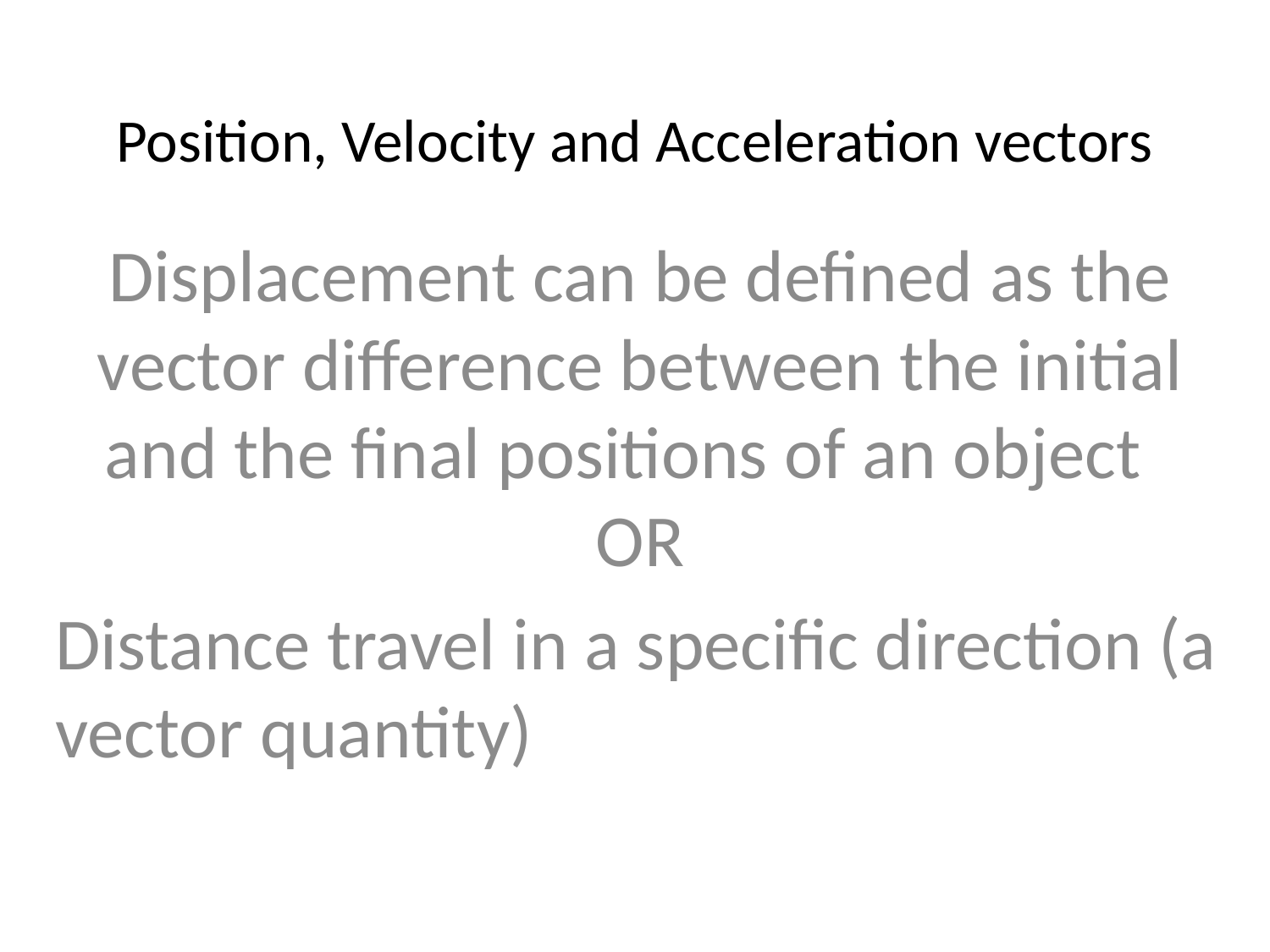

# Position, Velocity and Acceleration vectors
Displacement can be defined as the vector difference between the initial and the final positions of an object   OR
Distance travel in a specific direction (a vector quantity)